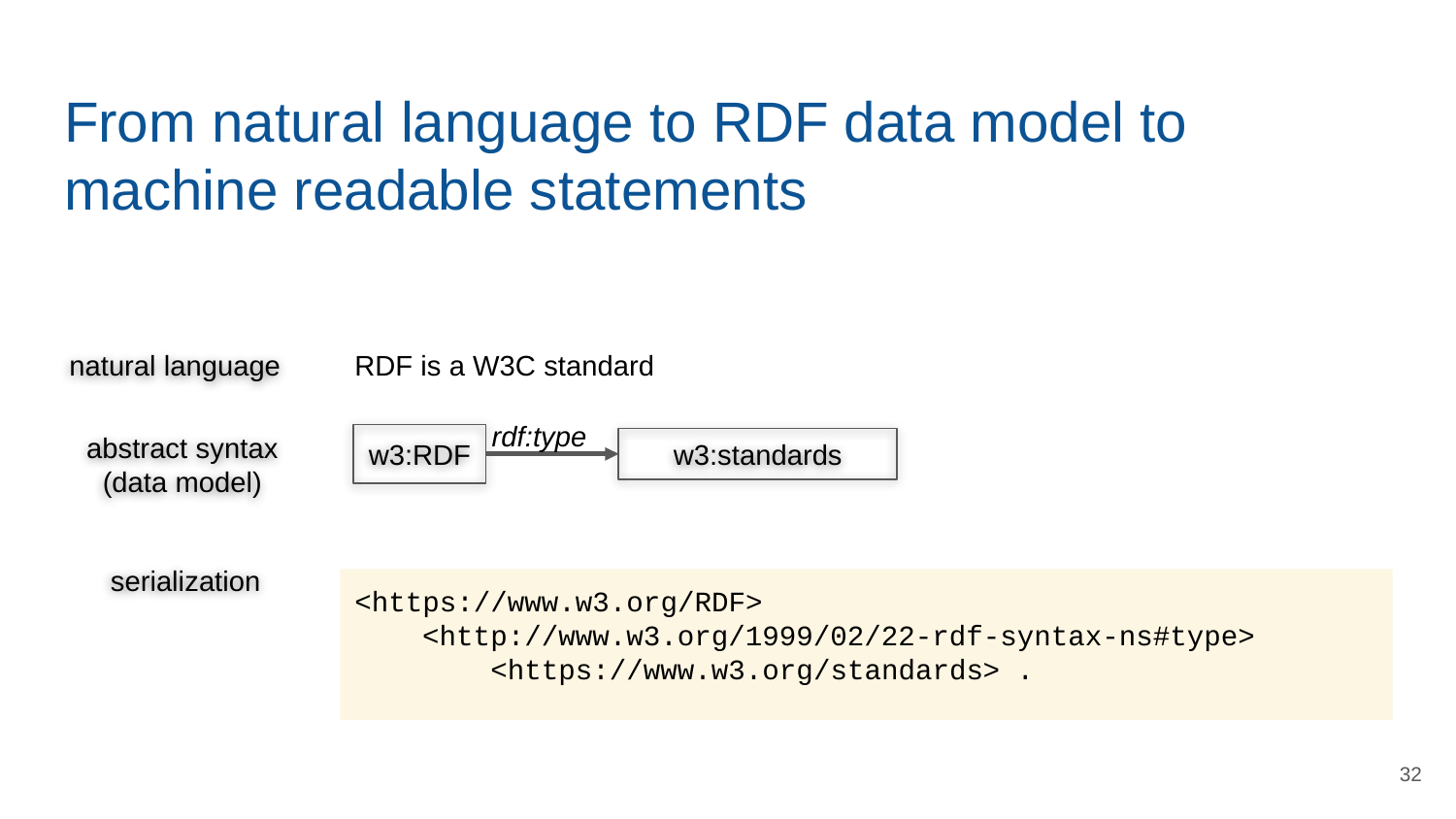

# From natural language to RDF data model to machine readable statements
natural language
RDF is a W3C standard
rdf:type
abstract syntax
(data model)
w3:RDF
w3:standards
serialization
<https://www.w3.org/RDF>
    <http://www.w3.org/1999/02/22-rdf-syntax-ns#type>
        <https://www.w3.org/standards> .
32